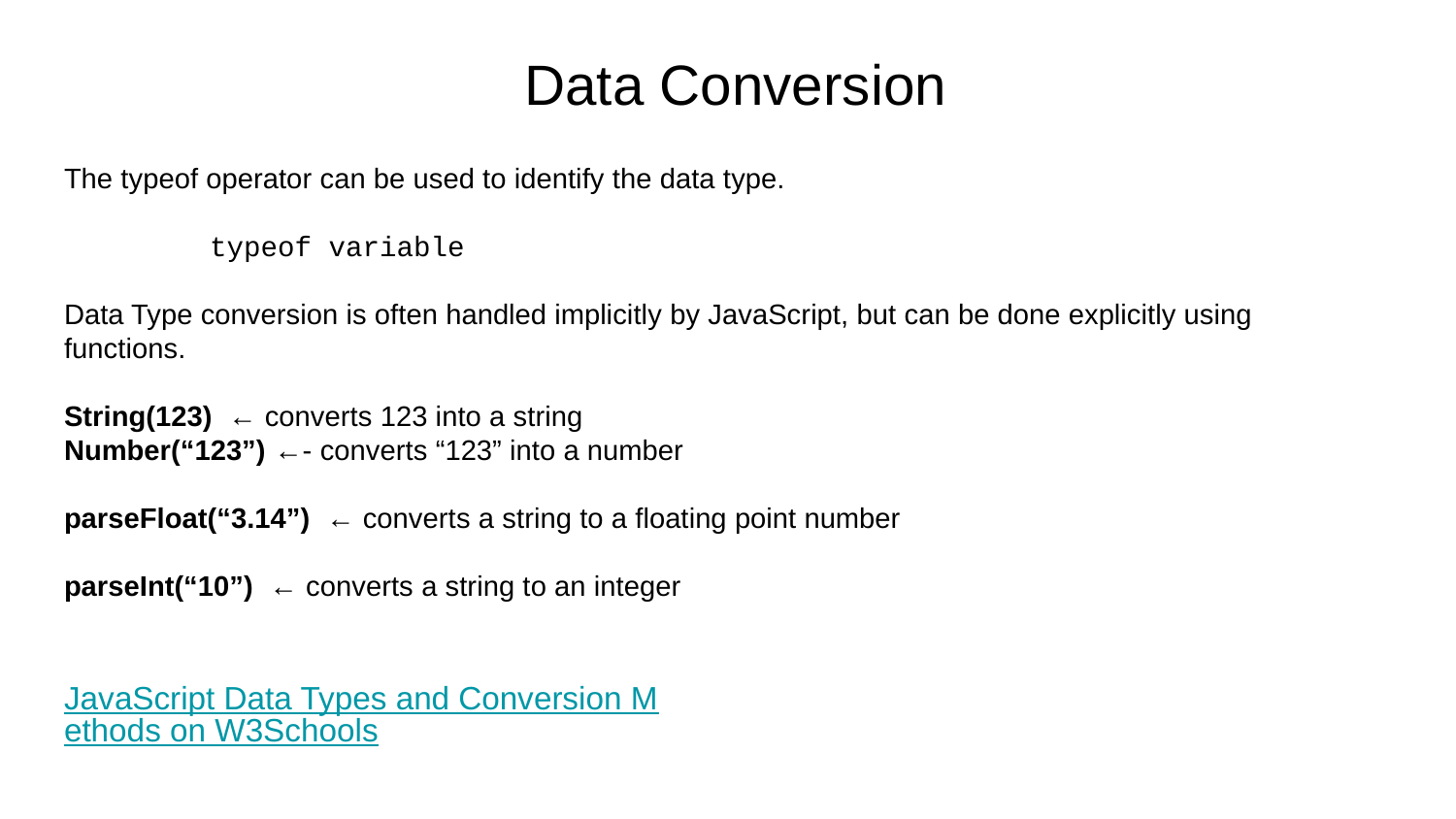

# Data Conversion
The typeof operator can be used to identify the data type.

	typeof variable

Data Type conversion is often handled implicitly by JavaScript, but can be done explicitly using functions.

String(123)  ← converts 123 into a string
Number(“123”) ←- converts “123” into a number

parseFloat(“3.14”)  ← converts a string to a floating point number

parseInt(“10”)  ← converts a string to an integer
JavaScript Data Types and Conversion Methods on W3Schools